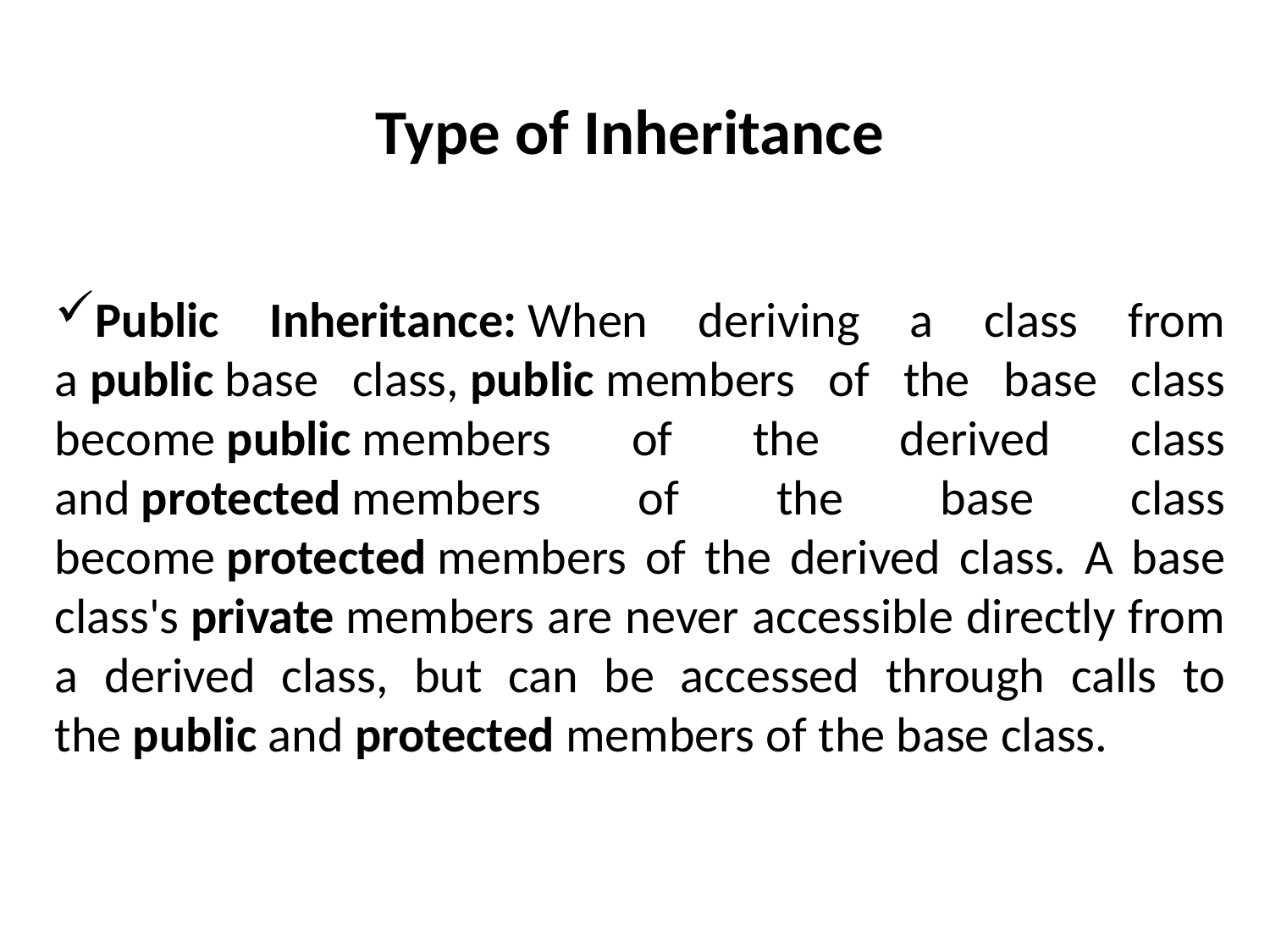

Type of Inheritance

Public Inheritance: When deriving a class from a public base class, public members of the base class become public members of the derived class and protected members of the base class become protected members of the derived class. A base class's private members are never accessible directly from a derived class, but can be accessed through calls to the public and protected members of the base class.